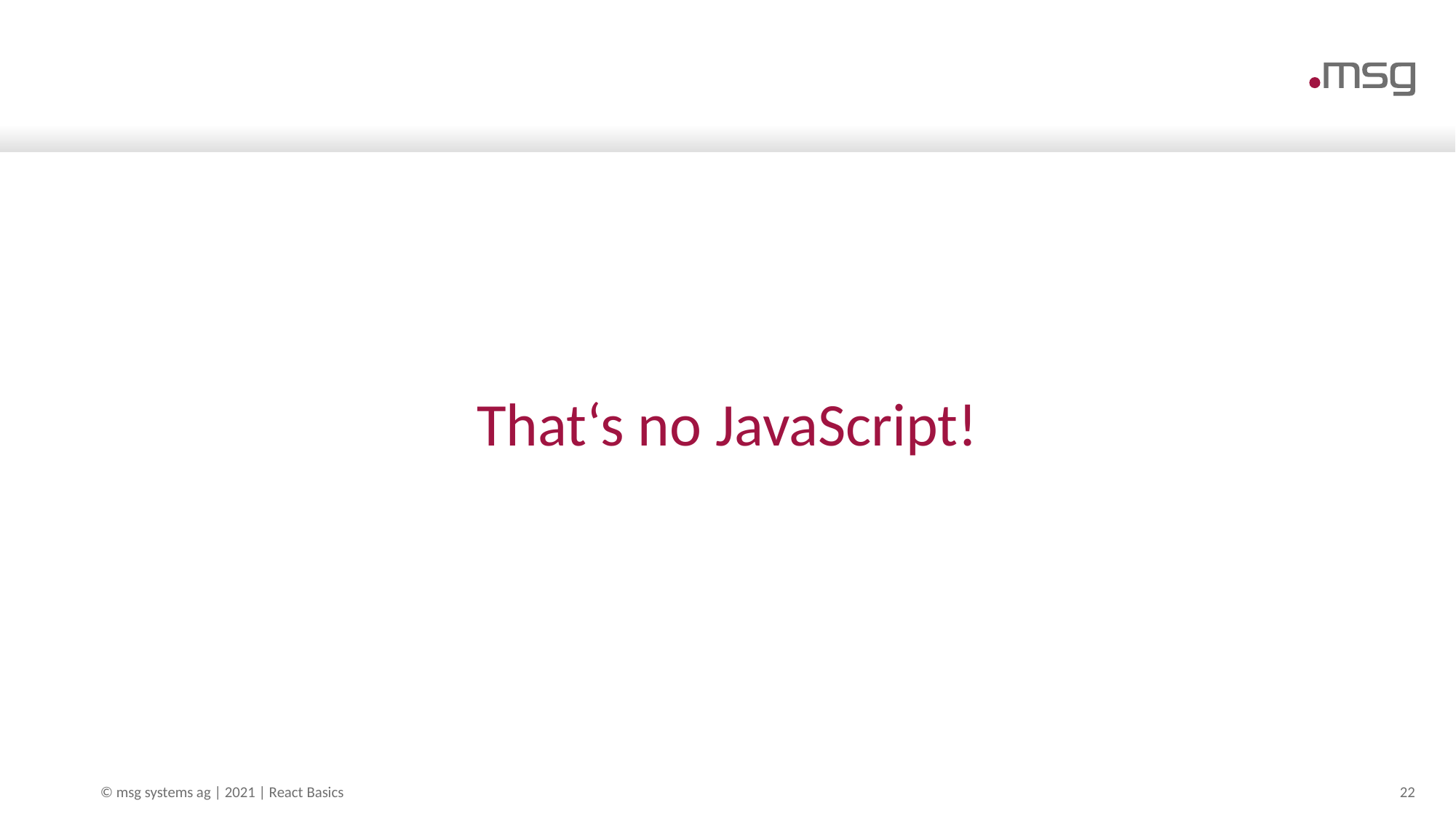

# That‘s no JavaScript!
© msg systems ag | 2021 | React Basics
22